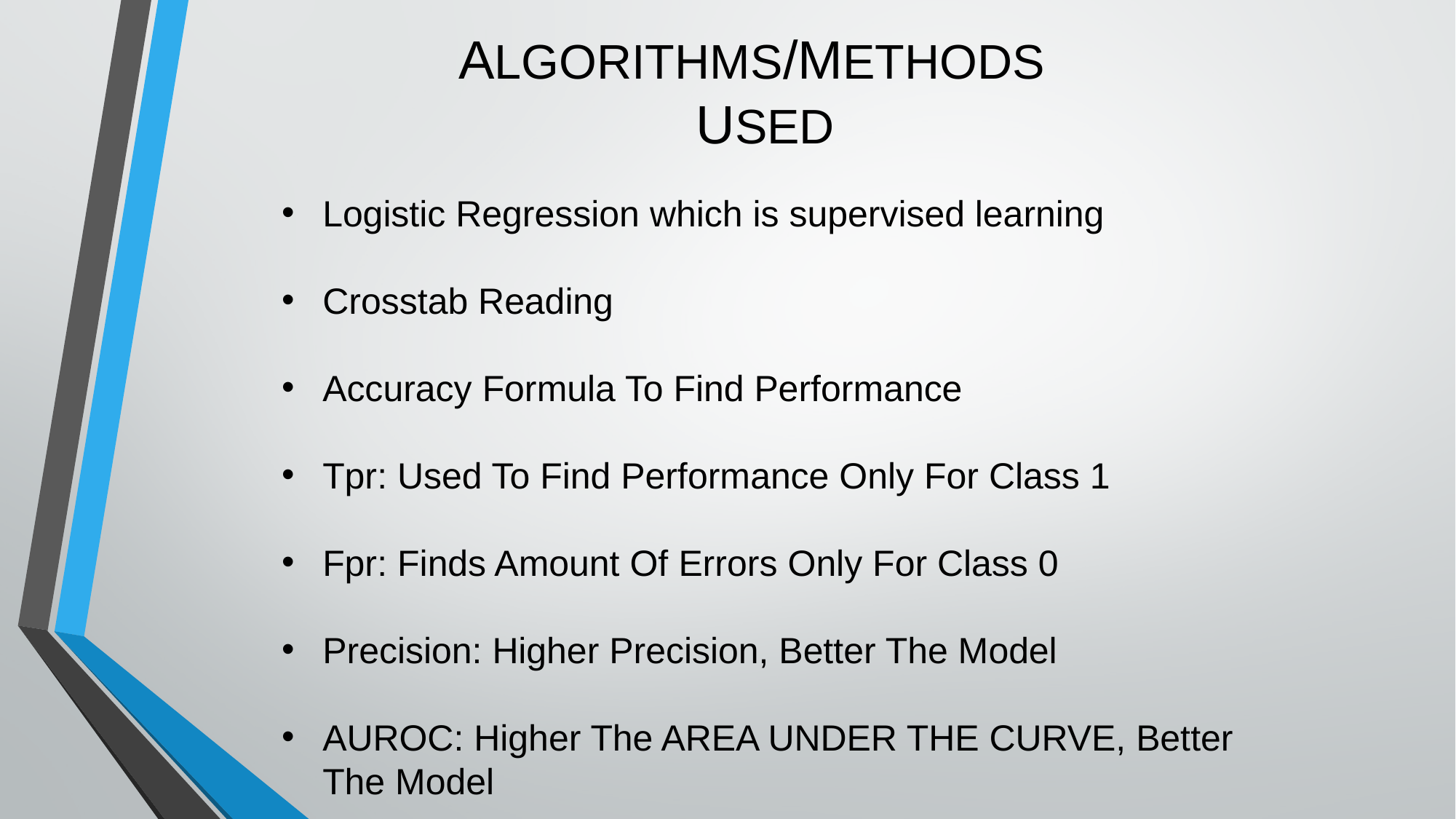

# ALGORITHMS/METHODS USED
Logistic Regression which is supervised learning

Crosstab Reading

Accuracy Formula To Find Performance

Tpr: Used To Find Performance Only For Class 1

Fpr: Finds Amount Of Errors Only For Class 0

Precision: Higher Precision, Better The Model

AUROC: Higher The AREA UNDER THE CURVE, Better The Model